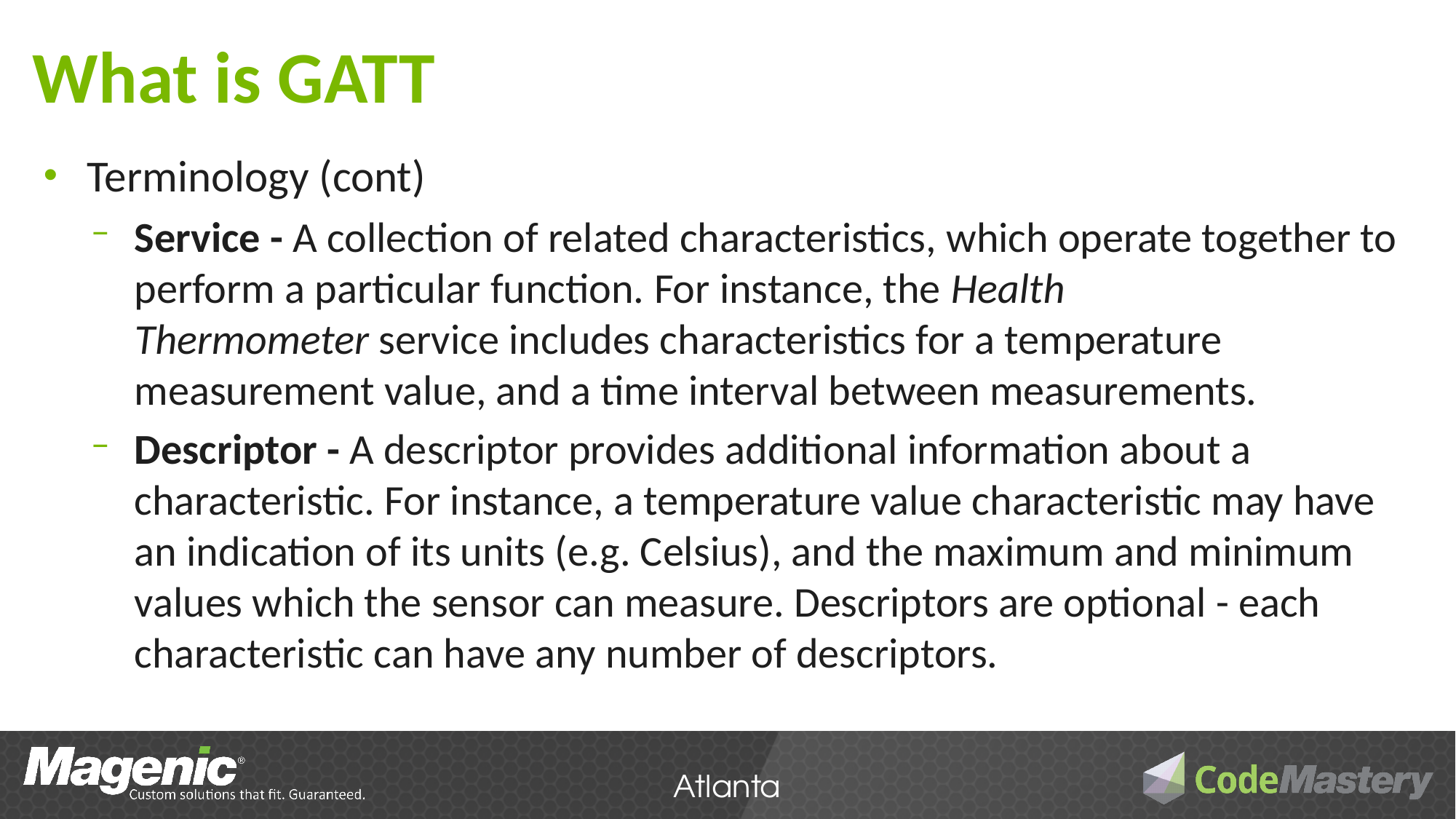

# What is GATT
Terminology (cont)
Service - A collection of related characteristics, which operate together to perform a particular function. For instance, the Health Thermometer service includes characteristics for a temperature measurement value, and a time interval between measurements.
Descriptor - A descriptor provides additional information about a characteristic. For instance, a temperature value characteristic may have an indication of its units (e.g. Celsius), and the maximum and minimum values which the sensor can measure. Descriptors are optional - each characteristic can have any number of descriptors.